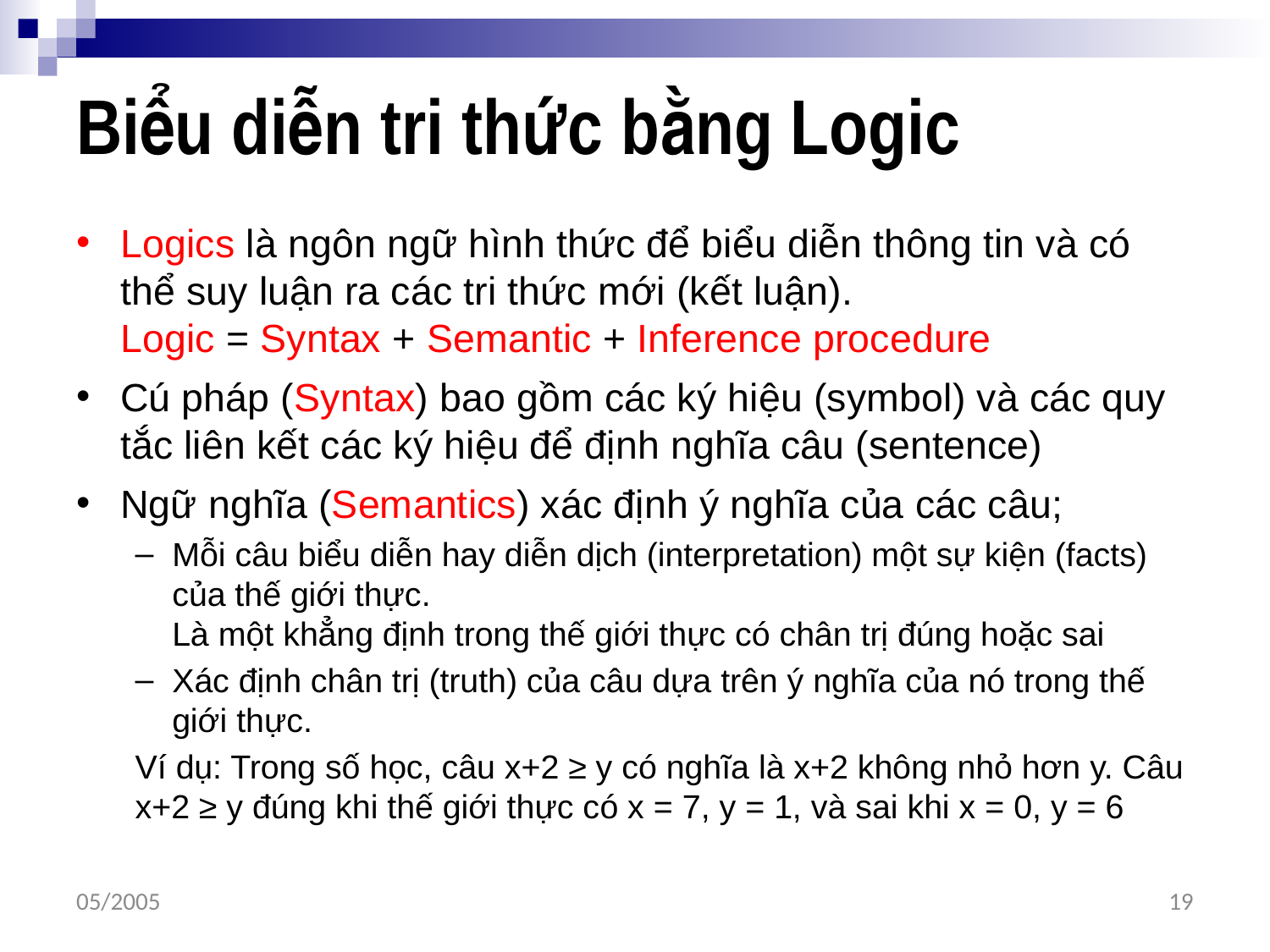

# Biểu diễn tri thức bằng Logic
Logics là ngôn ngữ hình thức để biểu diễn thông tin và có thể suy luận ra các tri thức mới (kết luận).
Logic = Syntax + Semantic + Inference procedure
Cú pháp (Syntax) bao gồm các ký hiệu (symbol) và các quy tắc liên kết các ký hiệu để định nghĩa câu (sentence)
Ngữ nghĩa (Semantics) xác định ý nghĩa của các câu;
Mỗi câu biểu diễn hay diễn dịch (interpretation) một sự kiện (facts) của thế giới thực.
Là một khẳng định trong thế giới thực có chân trị đúng hoặc sai
Xác định chân trị (truth) của câu dựa trên ý nghĩa của nó trong thế giới thực.
Ví dụ: Trong số học, câu x+2 ≥ y có nghĩa là x+2 không nhỏ hơn y. Câu x+2 ≥ y đúng khi thế giới thực có x = 7, y = 1, và sai khi x = 0, y = 6
05/2005
19